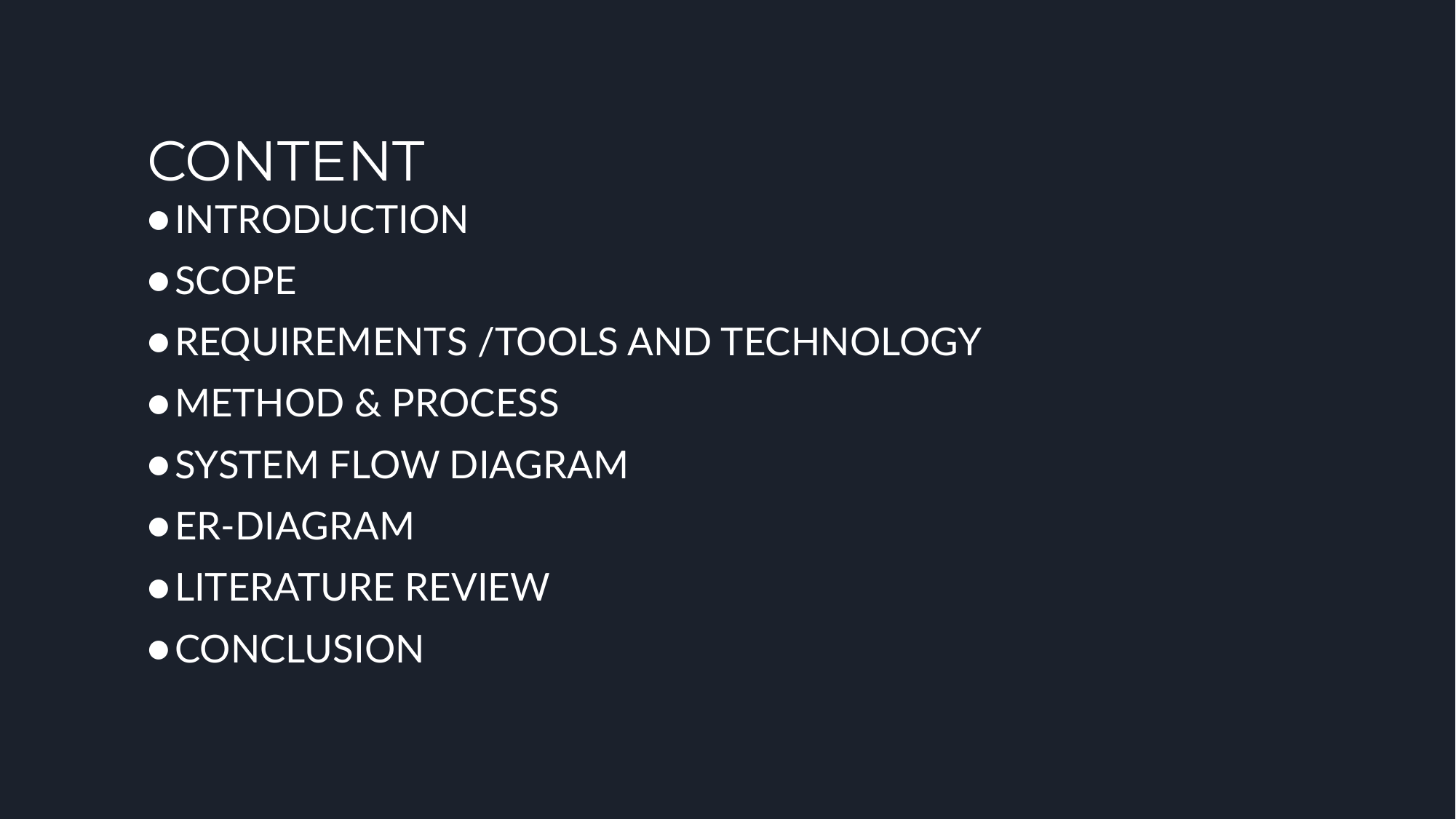

# CONTENT
INTRODUCTION
SCOPE
REQUIREMENTS /TOOLS AND TECHNOLOGY
METHOD & PROCESS
SYSTEM FLOW DIAGRAM
ER-DIAGRAM
LITERATURE REVIEW
CONCLUSION